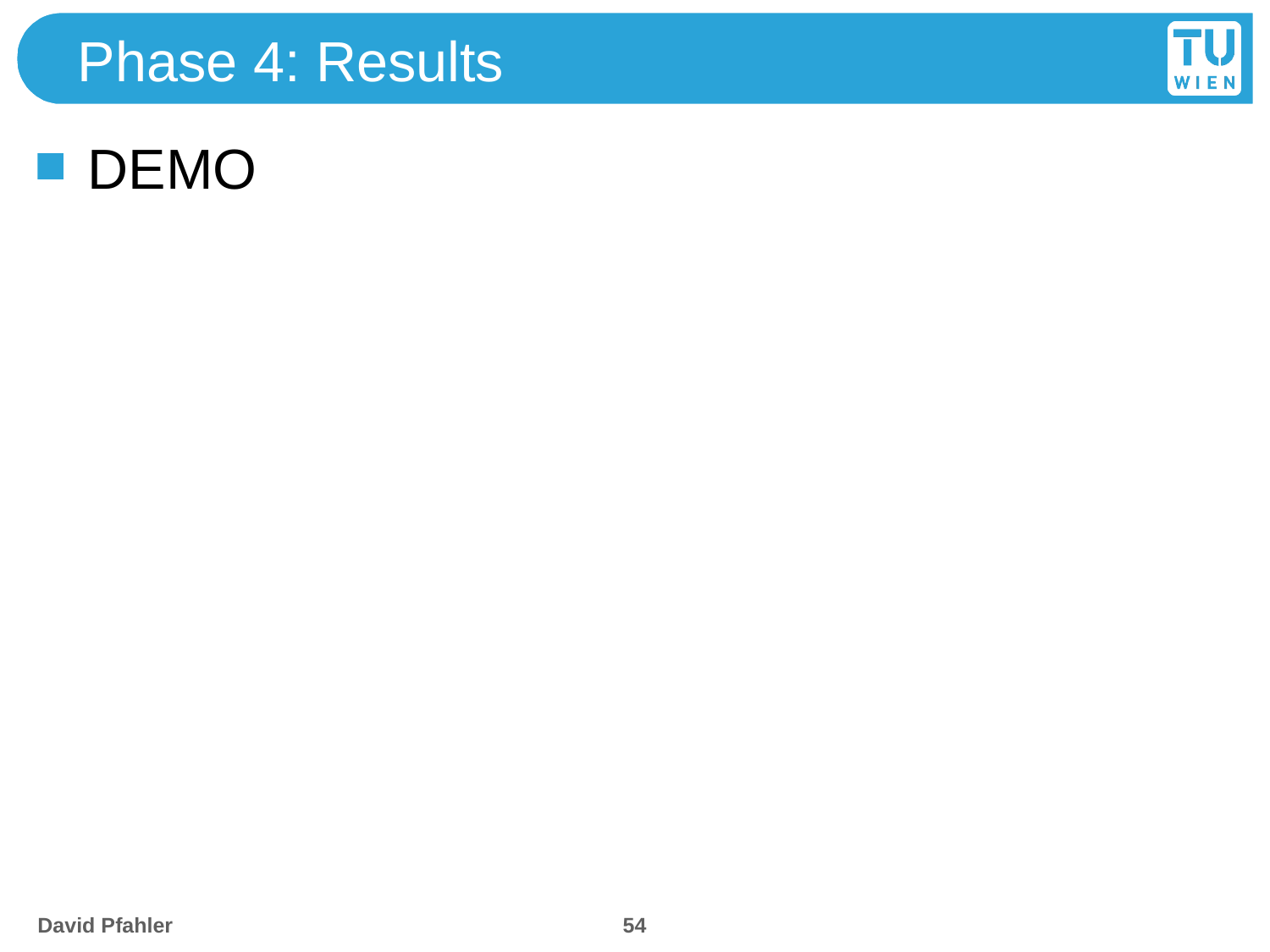

# Phase 4: Results
DEMO
54
David Pfahler